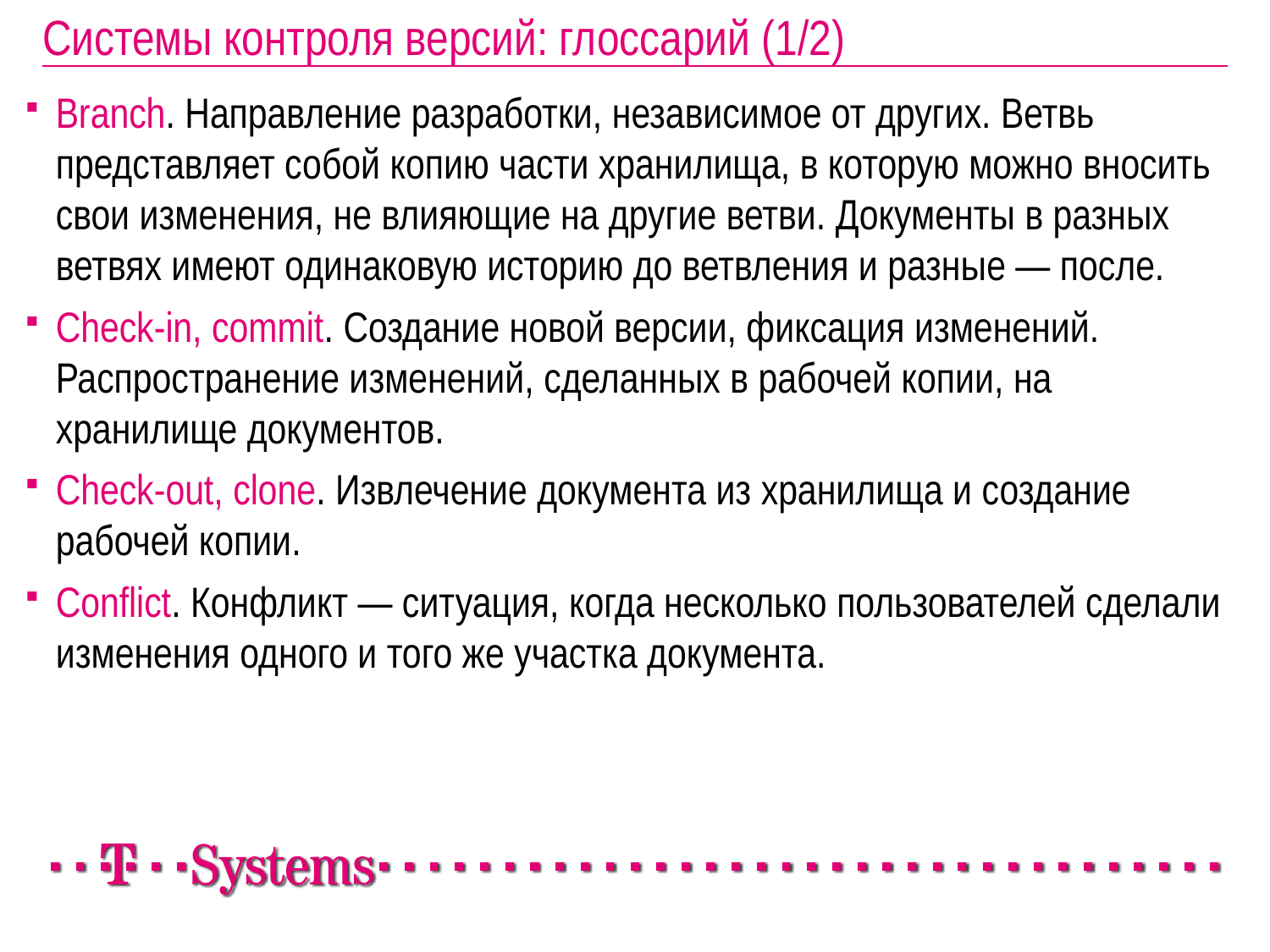

# Системы контроля версий: глоссарий (1/2)
Branch. Направление разработки, независимое от других. Ветвь представляет собой копию части хранилища, в которую можно вносить свои изменения, не влияющие на другие ветви. Документы в разных ветвях имеют одинаковую историю до ветвления и разные — после.
Сheck-in, commit. Создание новой версии, фиксация изменений. Распространение изменений, сделанных в рабочей копии, на хранилище документов.
Сheck-out, clone. Извлечение документа из хранилища и создание рабочей копии.
Conflict. Конфликт — ситуация, когда несколько пользователей сделали изменения одного и того же участка документа.